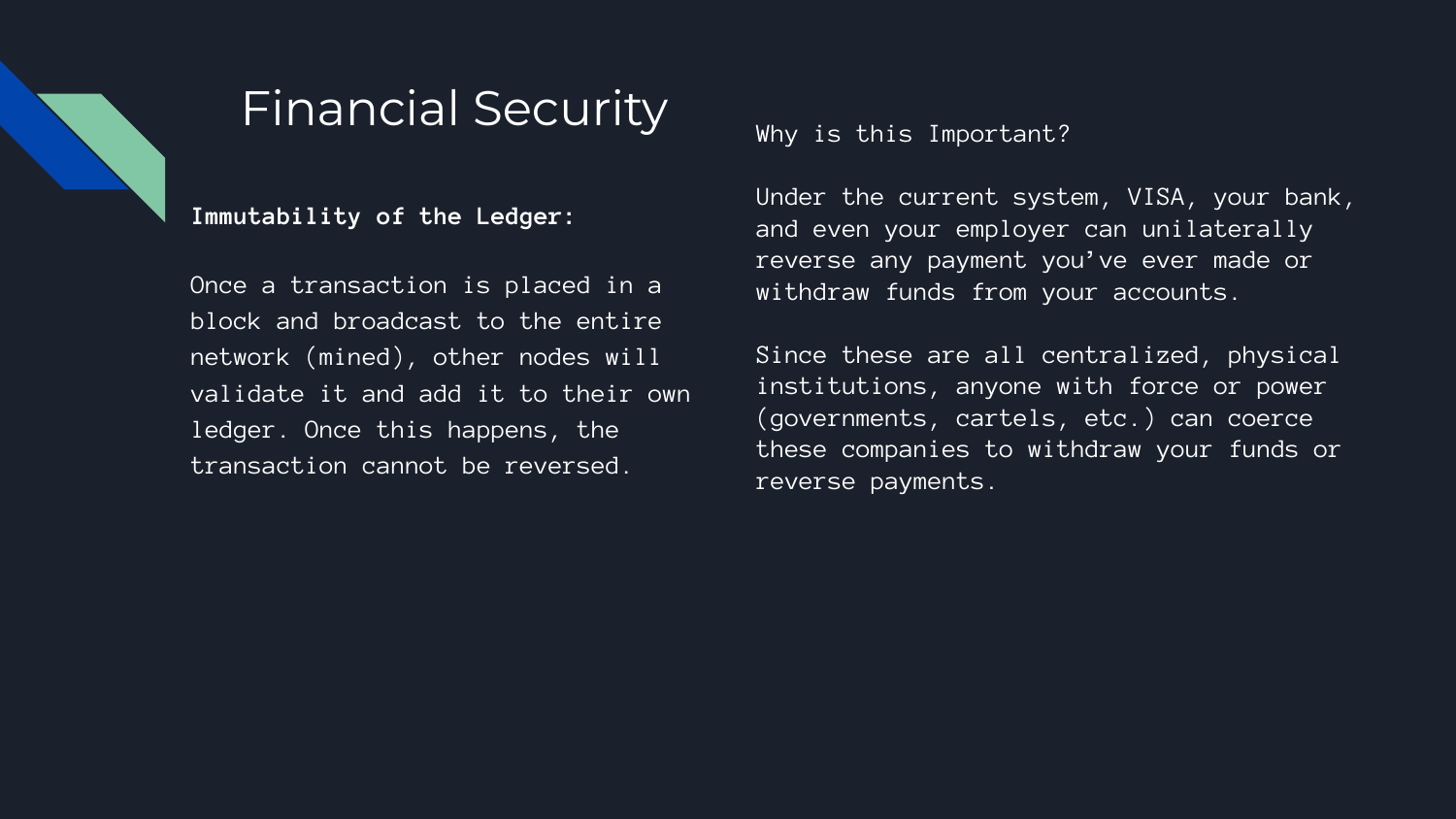

# Financial Security
Why is this Important?

Under the current system, VISA, your bank, and even your employer can unilaterally reverse any payment you’ve ever made or withdraw funds from your accounts.

Since these are all centralized, physical institutions, anyone with force or power (governments, cartels, etc.) can coerce these companies to withdraw your funds or reverse payments.
Immutability of the Ledger:
Once a transaction is placed in a block and broadcast to the entire network (mined), other nodes will validate it and add it to their own ledger. Once this happens, the transaction cannot be reversed.